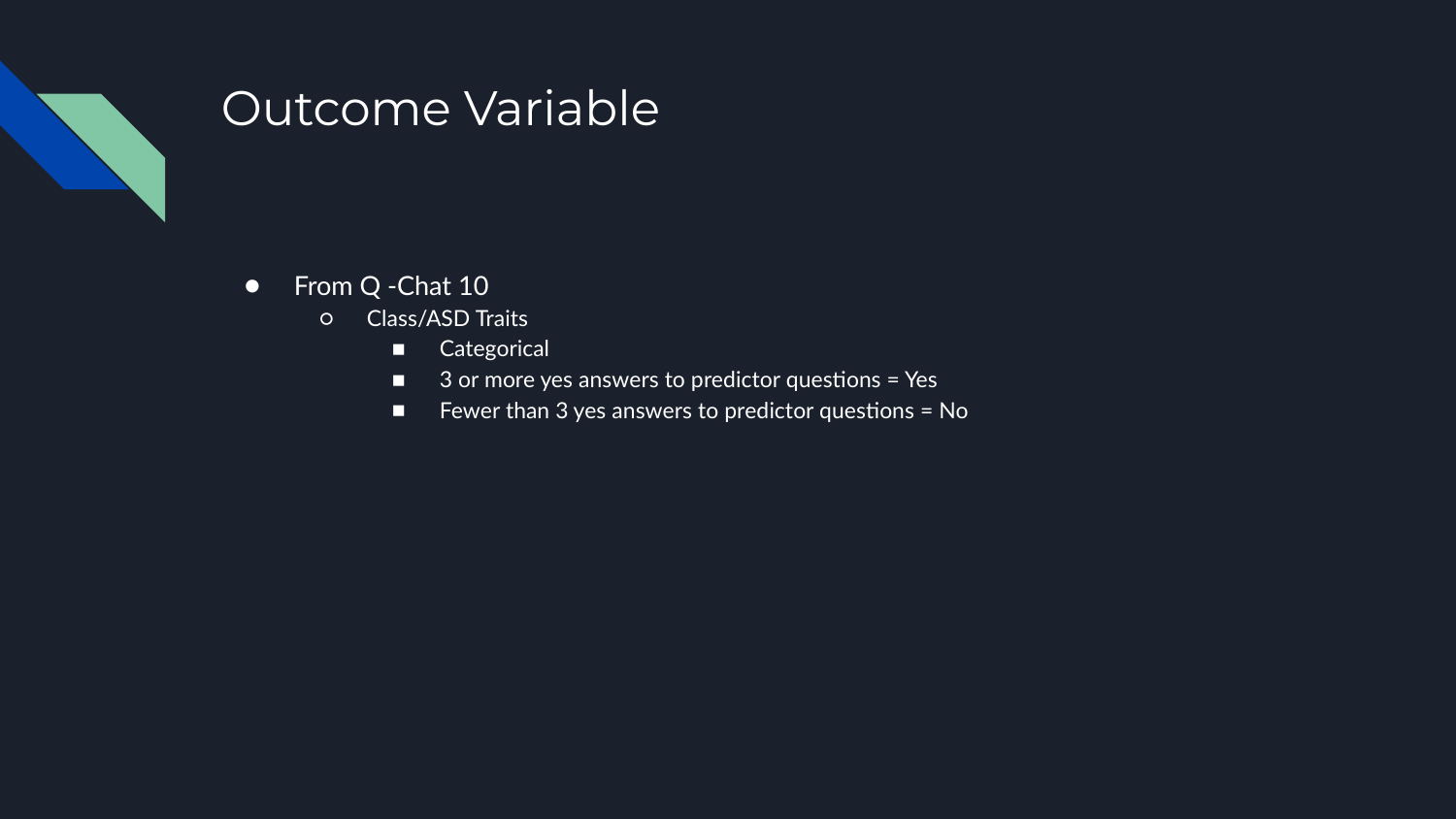

# Outcome Variable
From Q -Chat 10
Class/ASD Traits
Categorical
3 or more yes answers to predictor questions = Yes
Fewer than 3 yes answers to predictor questions = No